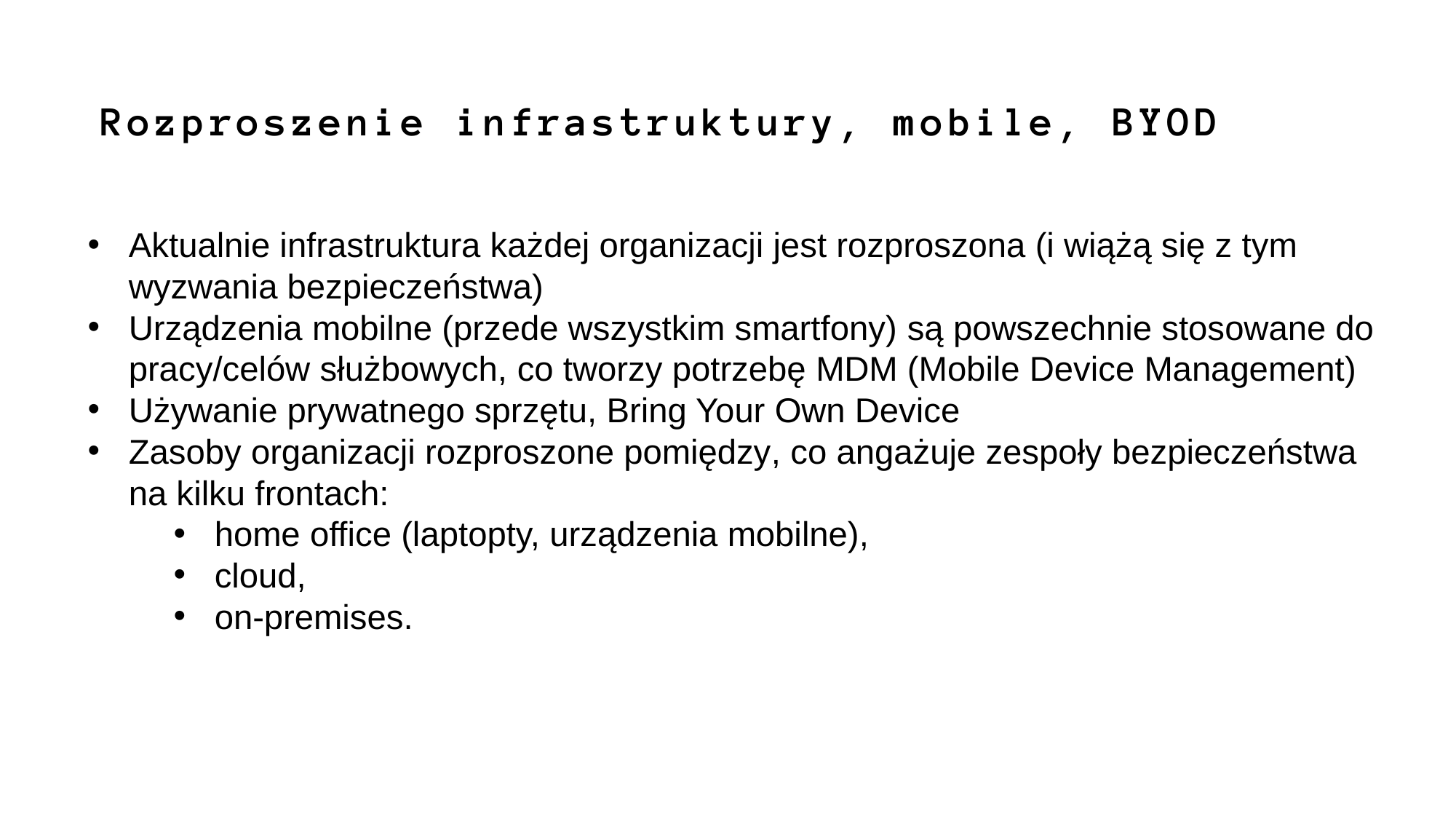

# Rozproszenie infrastruktury, mobile, BYOD
Aktualnie infrastruktura każdej organizacji jest rozproszona (i wiążą się z tym wyzwania bezpieczeństwa)
Urządzenia mobilne (przede wszystkim smartfony) są powszechnie stosowane do pracy/celów służbowych, co tworzy potrzebę MDM (Mobile Device Management)
Używanie prywatnego sprzętu, Bring Your Own Device
Zasoby organizacji rozproszone pomiędzy, co angażuje zespoły bezpieczeństwa na kilku frontach:
home office (laptopty, urządzenia mobilne),
cloud,
on-premises.